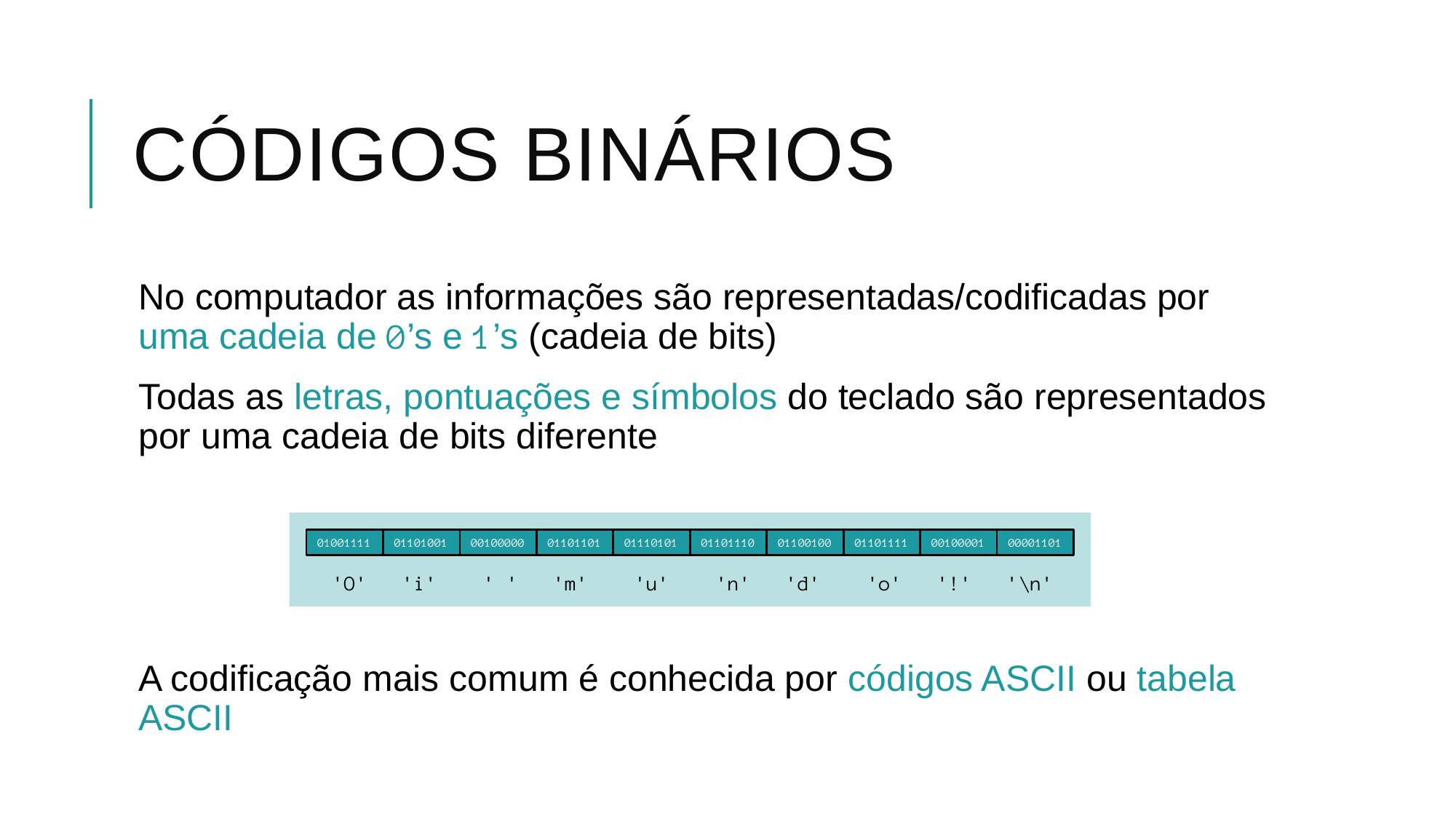

# Códigos Binários
No computador as informações são representadas/codificadas por uma cadeia de 0’s e 1’s (cadeia de bits)
Todas as letras, pontuações e símbolos do teclado são representados por uma cadeia de bits diferente

A codificação mais comum é conhecida por códigos ASCII ou tabela ASCII

01001111
01101001
00100000
01101101
01110101
01101110
01100100
01101111
00100001
00001101
 'O'   'i'    ' '   'm'    'u'    'n'   'd'    'o'   '!'   '\n'